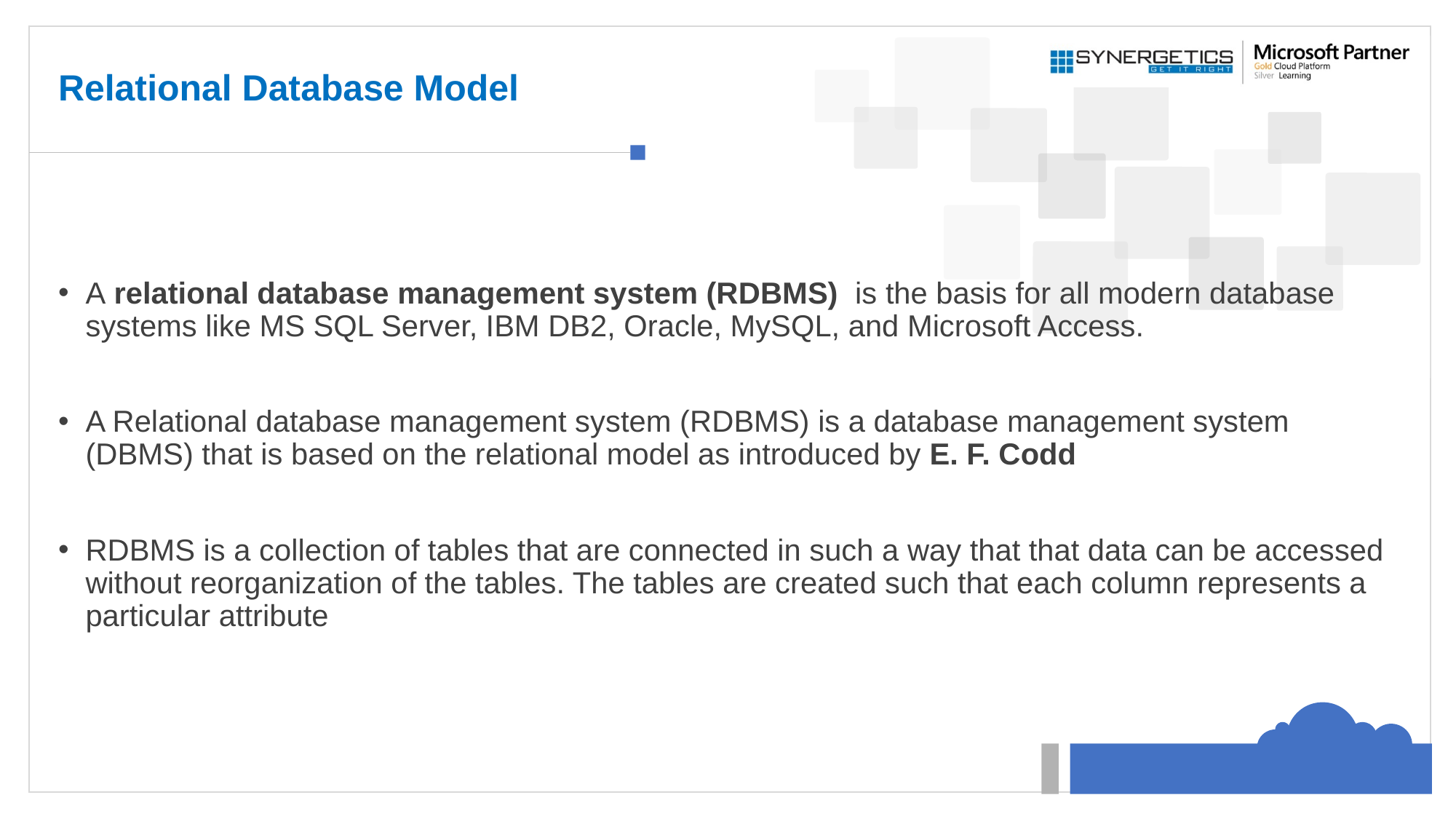

# Relational Database Model

A relational database management system (RDBMS)  is the basis for all modern database systems like MS SQL Server, IBM DB2, Oracle, MySQL, and Microsoft Access.

A Relational database management system (RDBMS) is a database management system (DBMS) that is based on the relational model as introduced by E. F. Codd

RDBMS is a collection of tables that are connected in such a way that that data can be accessed without reorganization of the tables. The tables are created such that each column represents a particular attribute